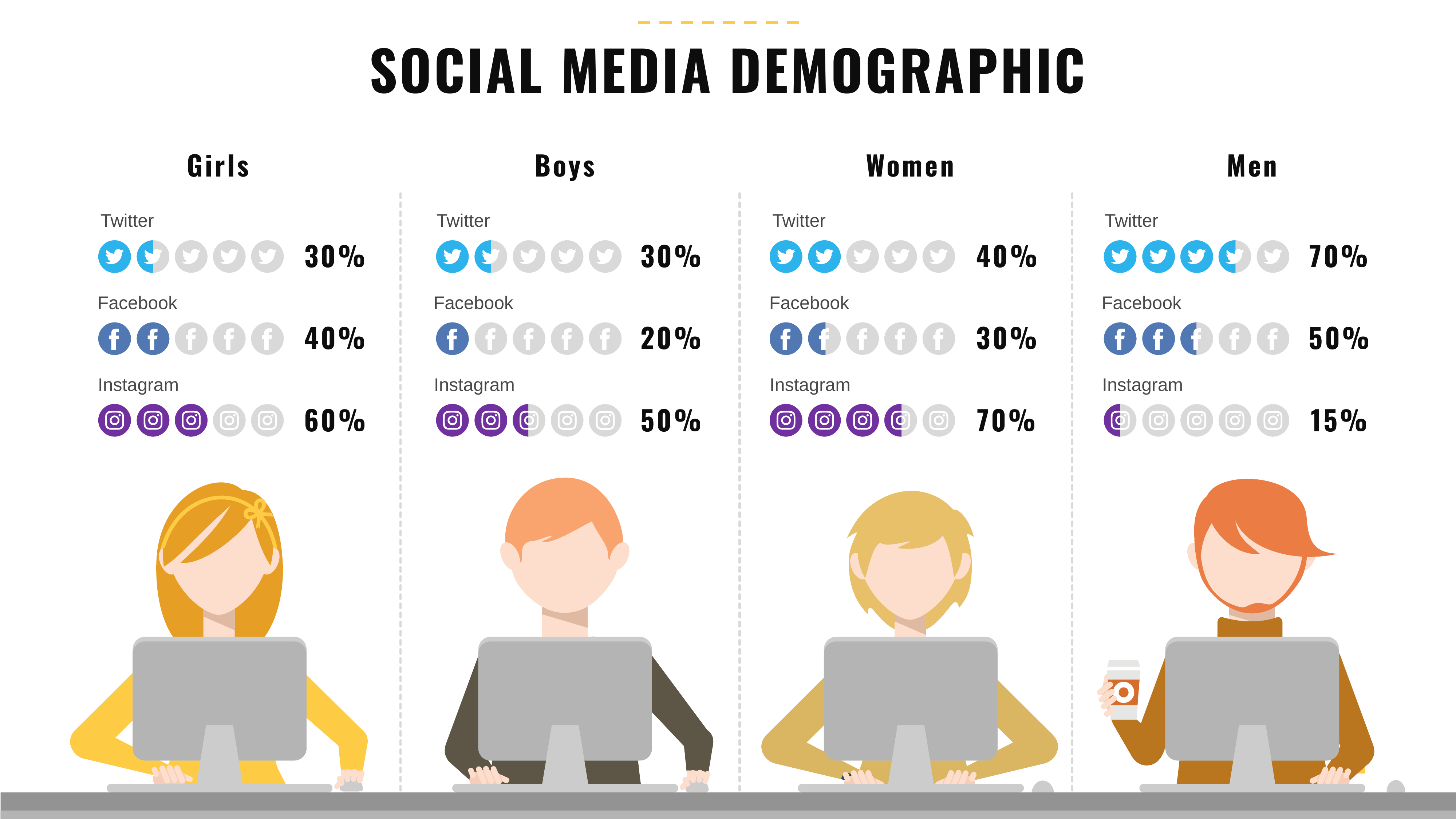

SOCIAL MEDIA DEMOGRAPHIC
Girls
Boys
Women
Men
Twitter
Facebook
Instagram
Twitter
Facebook
Instagram
Twitter
Facebook
Instagram
Twitter
Facebook
Instagram

30%
40%
60%
30%
20%
50%
40%
30%
70%
70%
50%
15%